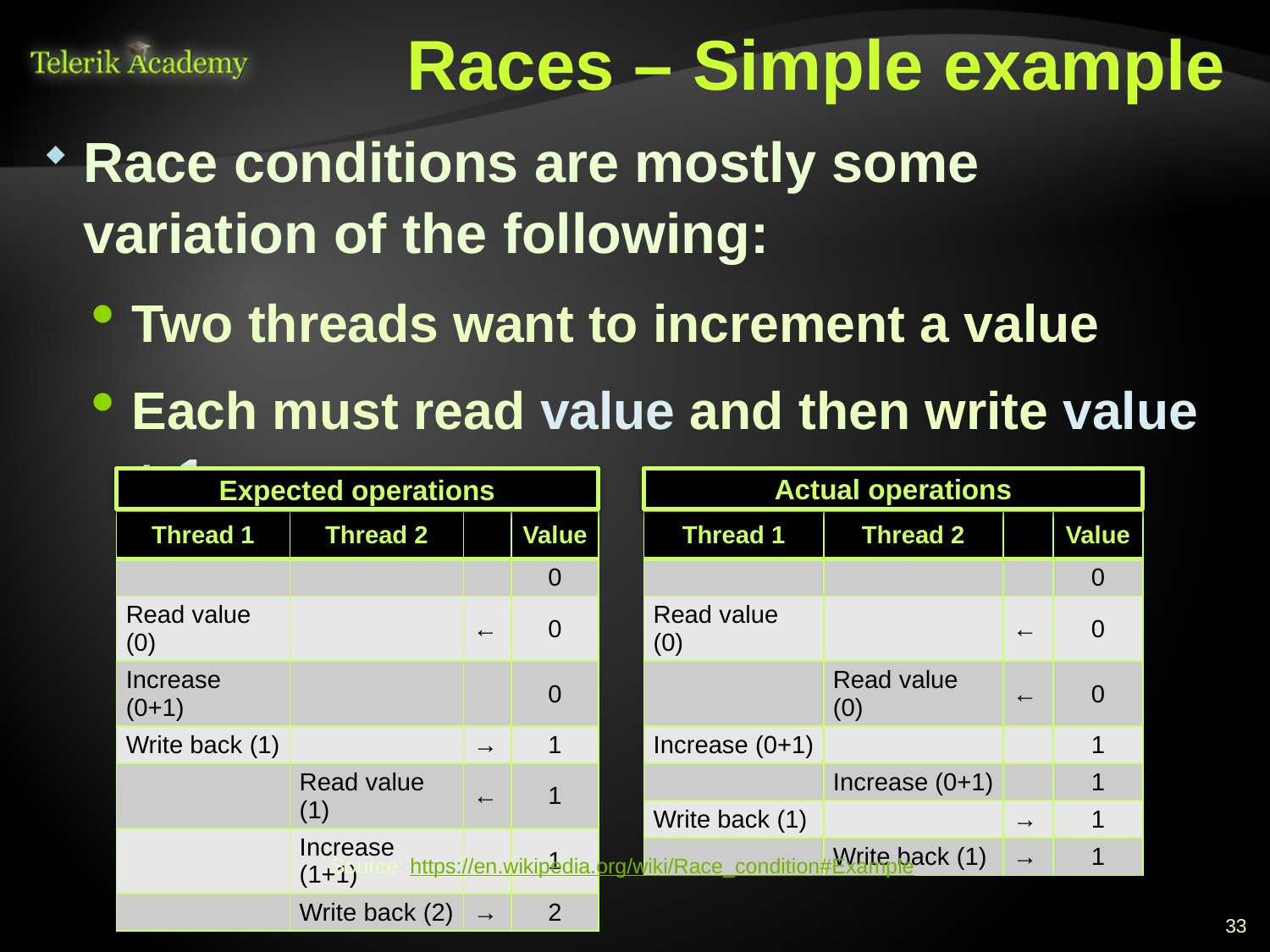

# Races – Simple example
Race conditions are mostly some variation of the following:
Two threads want to increment a value
Each must read value and then write value + 1

Expected operations
Actual operations
| Thread 1 | Thread 2 |  | Value |
| --- | --- | --- | --- |
|  |  |  | 0 |
| Read value (0) |  | ← | 0 |
| Increase (0+1) |  |  | 0 |
| Write back (1) |  | → | 1 |
|  | Read value (1) | ← | 1 |
|  | Increase (1+1) |  | 1 |
|  | Write back (2) | → | 2 |
| Thread 1 | Thread 2 |  | Value |
| --- | --- | --- | --- |
|  |  |  | 0 |
| Read value (0) |  | ← | 0 |
|  | Read value (0) | ← | 0 |
| Increase (0+1) |  |  | 1 |
|  | Increase (0+1) |  | 1 |
| Write back (1) |  | → | 1 |
|  | Write back (1) | → | 1 |
Source: https://en.wikipedia.org/wiki/Race_condition#Example
33